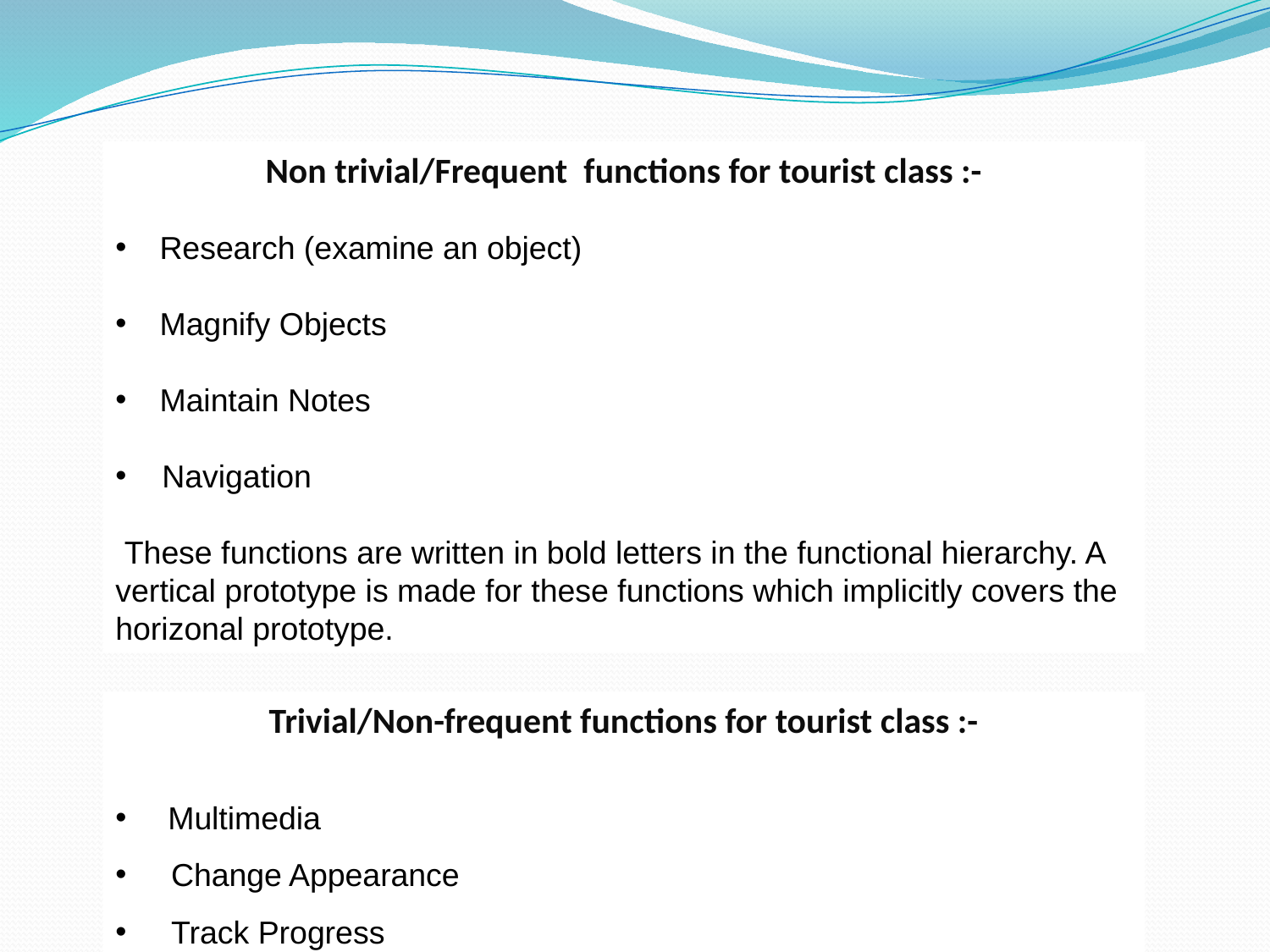

Non trivial/Frequent  functions for tourist class :-

    Research (examine an object)

    Magnify Objects

    Maintain Notes

    Navigation

 These functions are written in bold letters in the functional hierarchy. A vertical prototype is made for these functions which implicitly covers the horizonal prototype.
Trivial/Non-frequent functions for tourist class :-

     Multimedia
     Change Appearance
     Track Progress